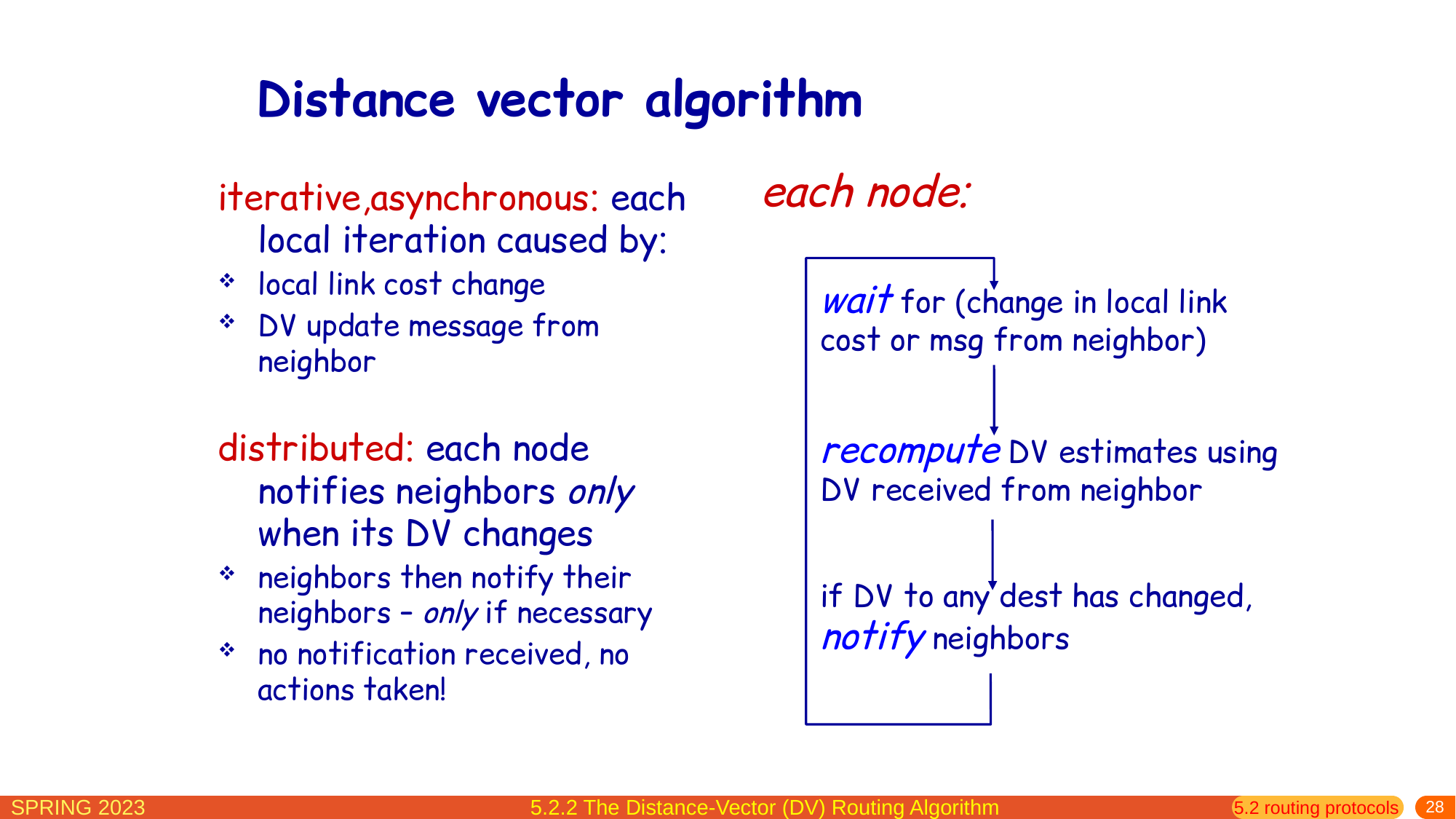

# Distance vector algorithm
each node:
iterative,asynchronous: each local iteration caused by:
local link cost change
DV update message from neighbor

distributed: each node notifies neighbors only when its DV changes
neighbors then notify their neighbors – only if necessary
no notification received, no actions taken!

wait for (change in local link cost or msg from neighbor)

recompute DV estimates using DV received from neighbor

if DV to any dest has changed, notify neighbors

5.2.2 The Distance-Vector (DV) Routing Algorithm
5.2 routing protocols